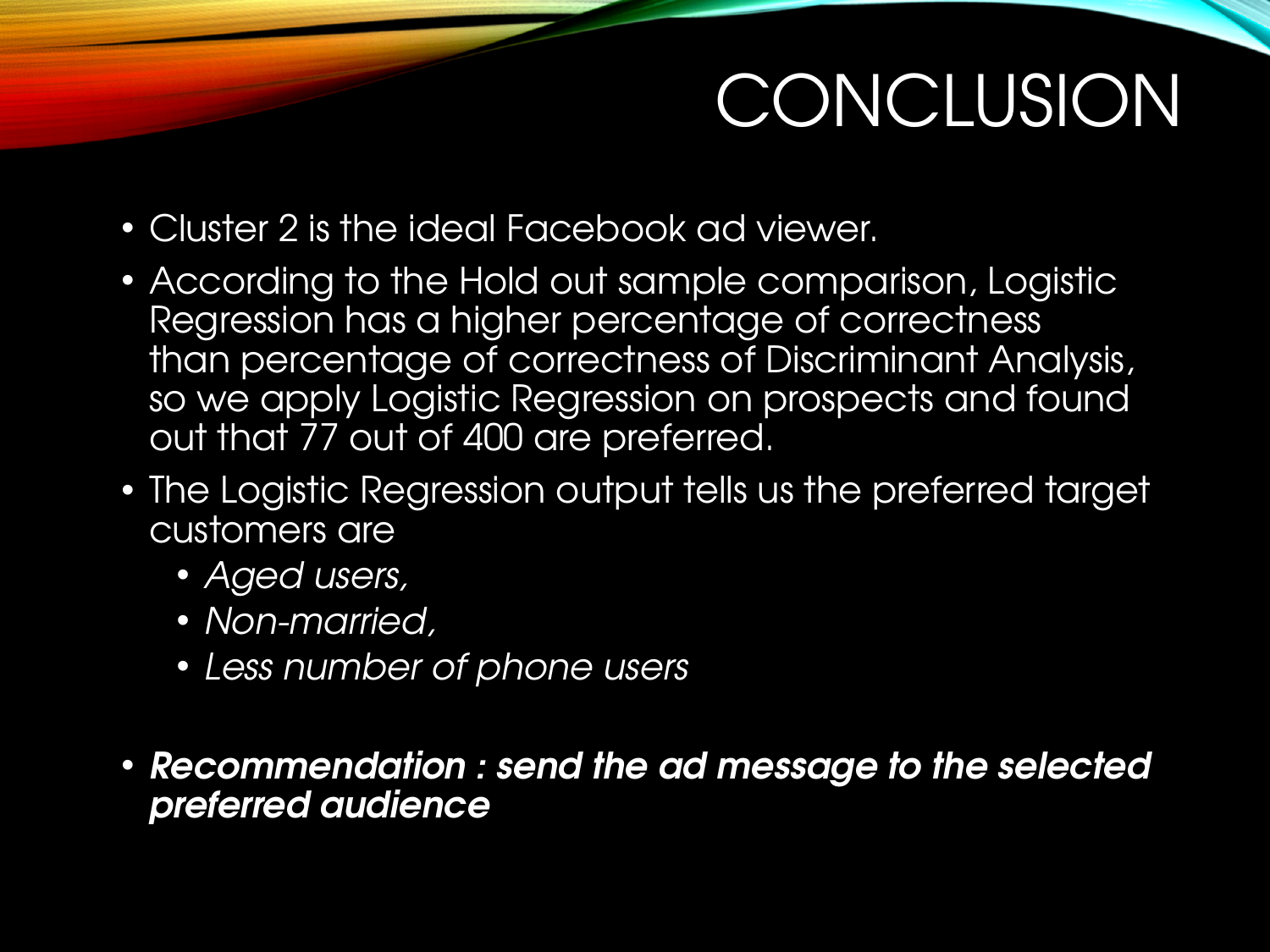

# Conclusion
Cluster 2 is the ideal Facebook ad viewer.
According to the Hold out sample comparison, Logistic Regression has a higher percentage of correctness than percentage of correctness of Discriminant Analysis, so we apply Logistic Regression on prospects and found out that 77 out of 400 are preferred.
The Logistic Regression output tells us the preferred target customers are
Aged users,
Non-married,
Less number of phone users

Recommendation : send the ad message to the selected preferred audience